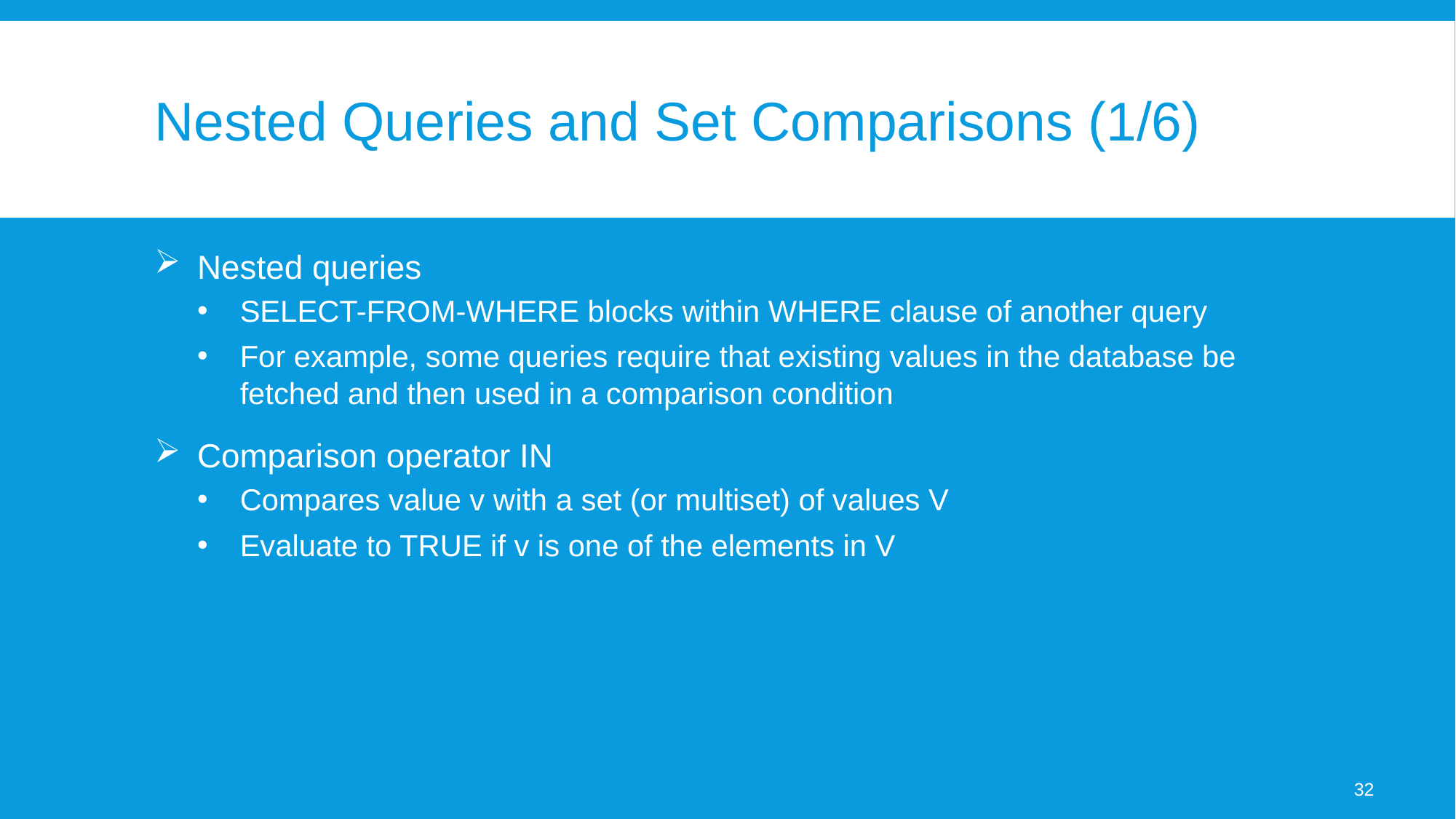

# Nested Queries and Set Comparisons (1/6)
Nested queries
SELECT-FROM-WHERE blocks within WHERE clause of another query
For example, some queries require that existing values in the database be fetched and then used in a comparison condition
Comparison operator IN
Compares value v with a set (or multiset) of values V
Evaluate to TRUE if v is one of the elements in V

32